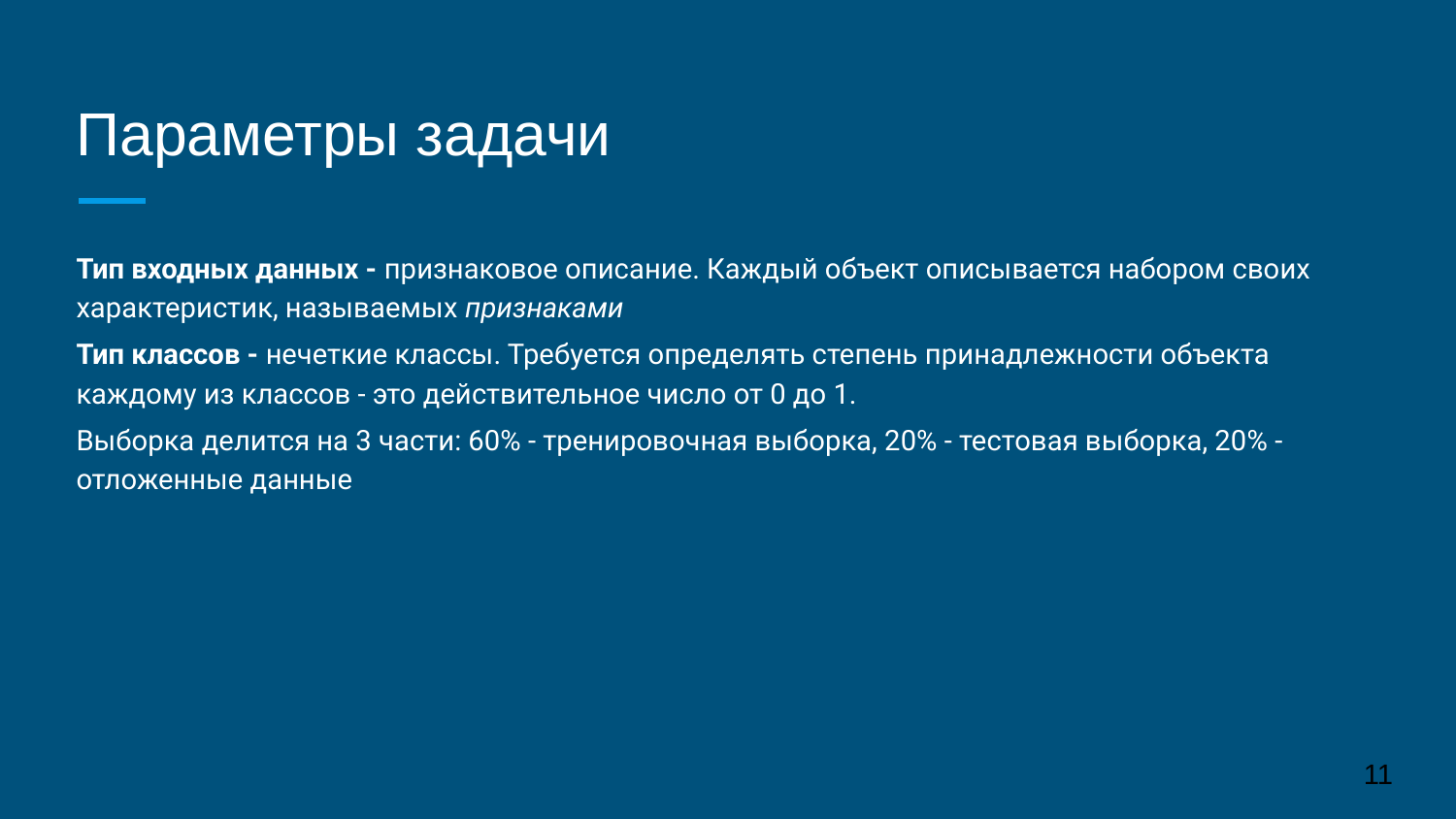

# Параметры задачи
Тип входных данных - признаковое описание. Каждый объект описывается набором своих характеристик, называемых признаками
Тип классов - нечеткие классы. Требуется определять степень принадлежности объекта каждому из классов - это действительное число от 0 до 1.
Выборка делится на 3 части: 60% - тренировочная выборка, 20% - тестовая выборка, 20% - отложенные данные
11